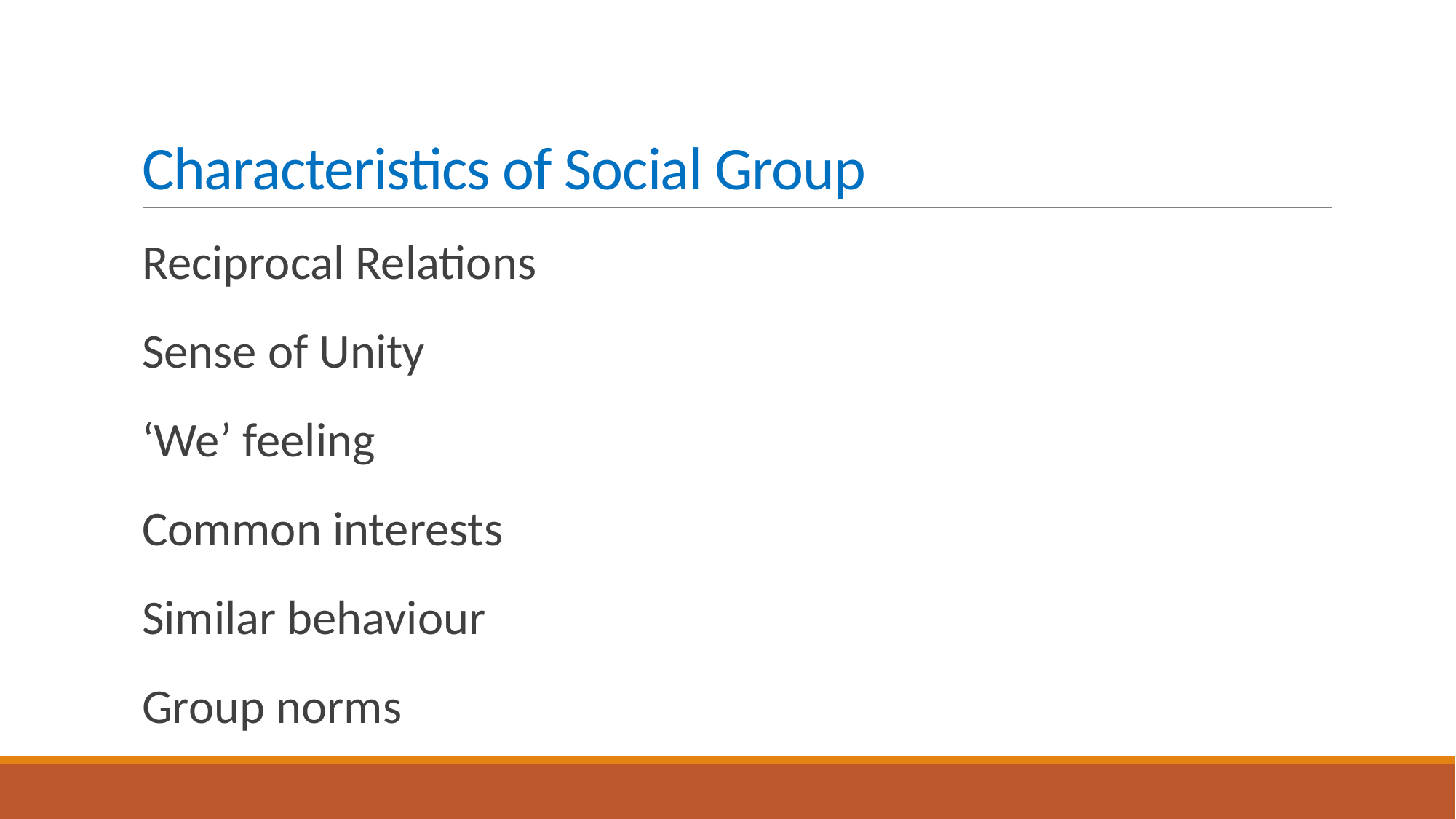

# Characteristics of Social Group
Reciprocal Relations
Sense of Unity
‘We’ feeling
Common interests
Similar behaviour
Group norms